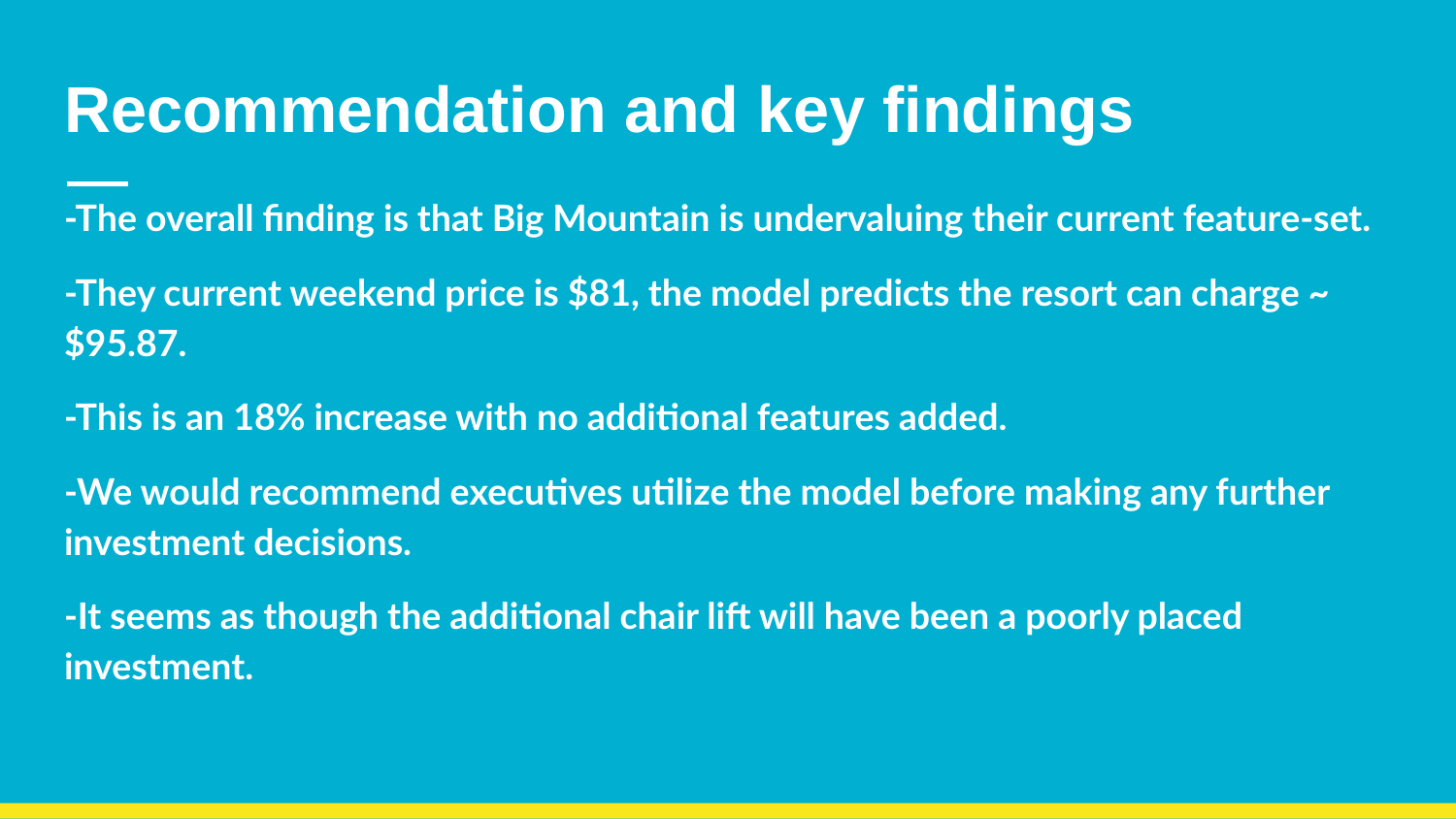

# Recommendation and key findings
-The overall finding is that Big Mountain is undervaluing their current feature-set.
-They current weekend price is $81, the model predicts the resort can charge ~ $95.87.
-This is an 18% increase with no additional features added.
-We would recommend executives utilize the model before making any further investment decisions.
-It seems as though the additional chair lift will have been a poorly placed investment.